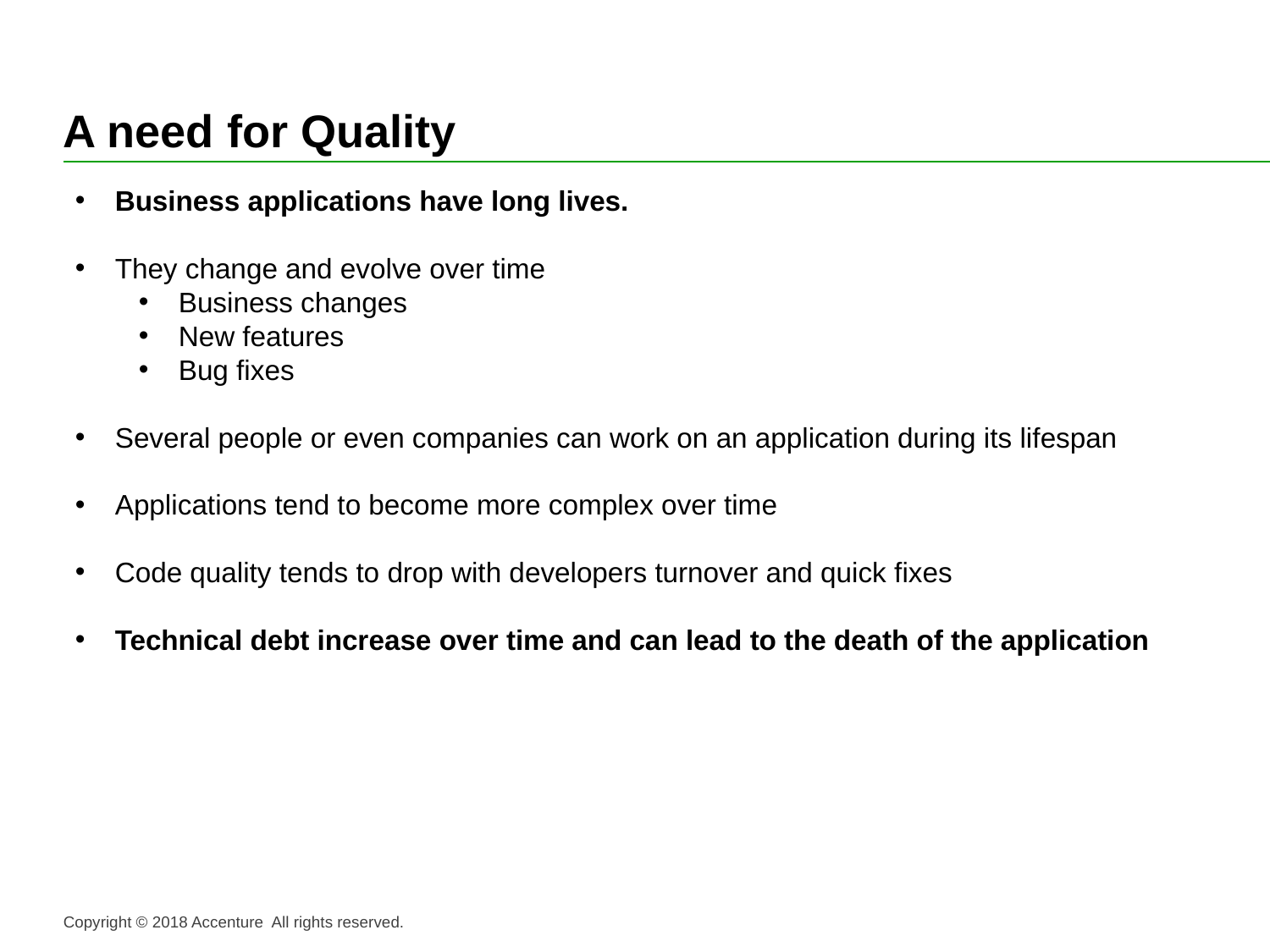

# A need for Quality
Business applications have long lives.

They change and evolve over time
Business changes
New features
Bug fixes

Several people or even companies can work on an application during its lifespan

Applications tend to become more complex over time

Code quality tends to drop with developers turnover and quick fixes

Technical debt increase over time and can lead to the death of the application

Copyright © 2018 Accenture  All rights reserved.